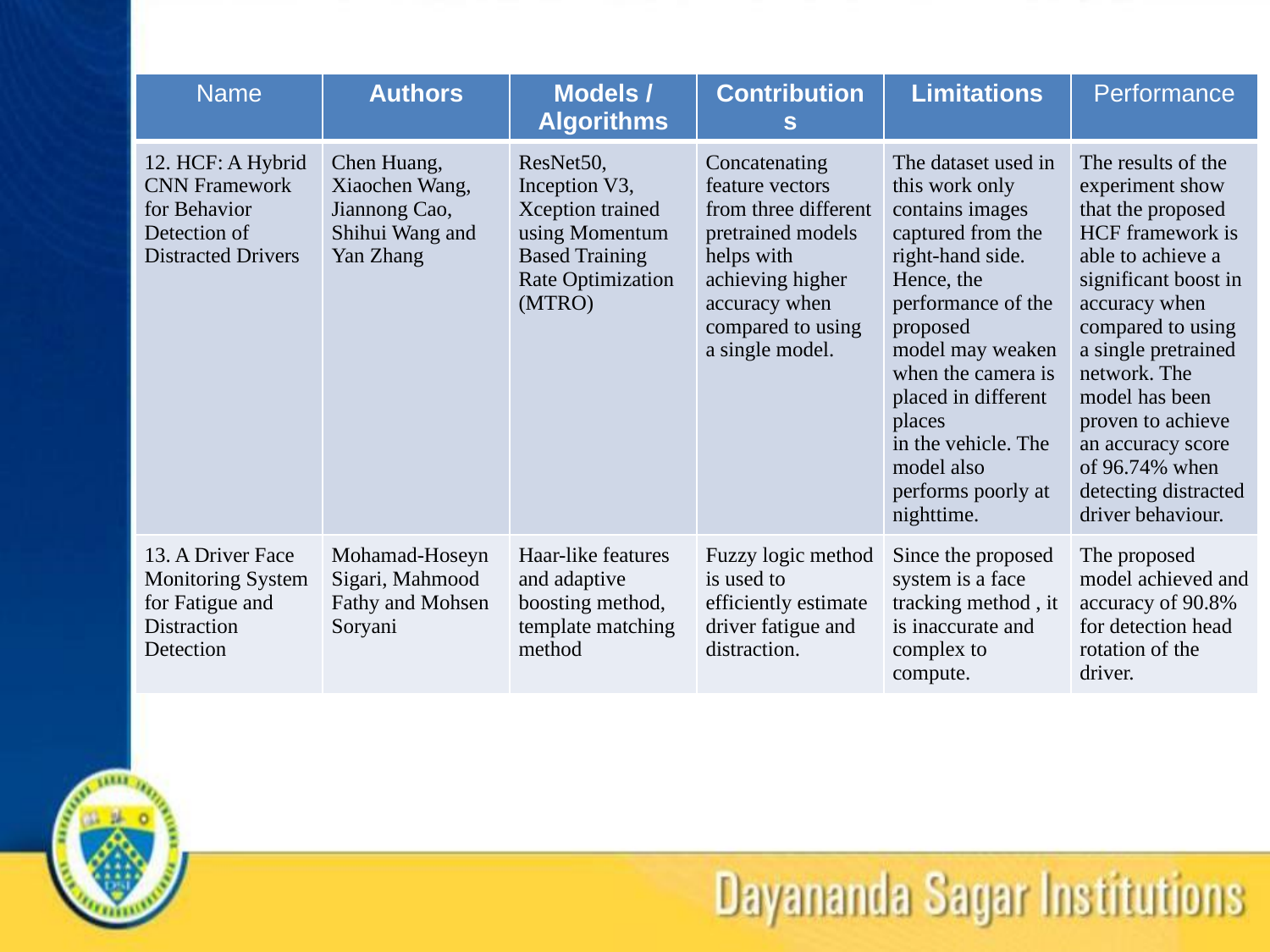

| Name | Authors | Models / Algorithms | Contributions | Limitations | Performance |
| --- | --- | --- | --- | --- | --- |
| 12. HCF: A Hybrid CNN Framework for Behavior Detection of Distracted Drivers | Chen Huang, Xiaochen Wang, Jiannong Cao, Shihui Wang and Yan Zhang | ResNet50, Inception V3, Xception trained using Momentum Based Training Rate Optimization (MTRO) | Concatenating feature vectors from three different pretrained models helps with achieving higher accuracy when compared to using a single model. | The dataset used in this work only contains images captured from the right-hand side. Hence, the performance of the proposed model may weaken when the camera is placed in different places in the vehicle. The model also performs poorly at nighttime. | The results of the experiment show that the proposed HCF framework is able to achieve a significant boost in accuracy when compared to using a single pretrained network. The model has been proven to achieve an accuracy score of 96.74% when detecting distracted driver behaviour. |
| 13. A Driver Face Monitoring System for Fatigue and Distraction Detection | Mohamad-Hoseyn Sigari, Mahmood Fathy and Mohsen Soryani | Haar-like features and adaptive boosting method, template matching method | Fuzzy logic method is used to efficiently estimate driver fatigue and distraction. | Since the proposed system is a face tracking method , it is inaccurate and complex to compute. | The proposed model achieved and accuracy of 90.8% for detection head rotation of the driver. |